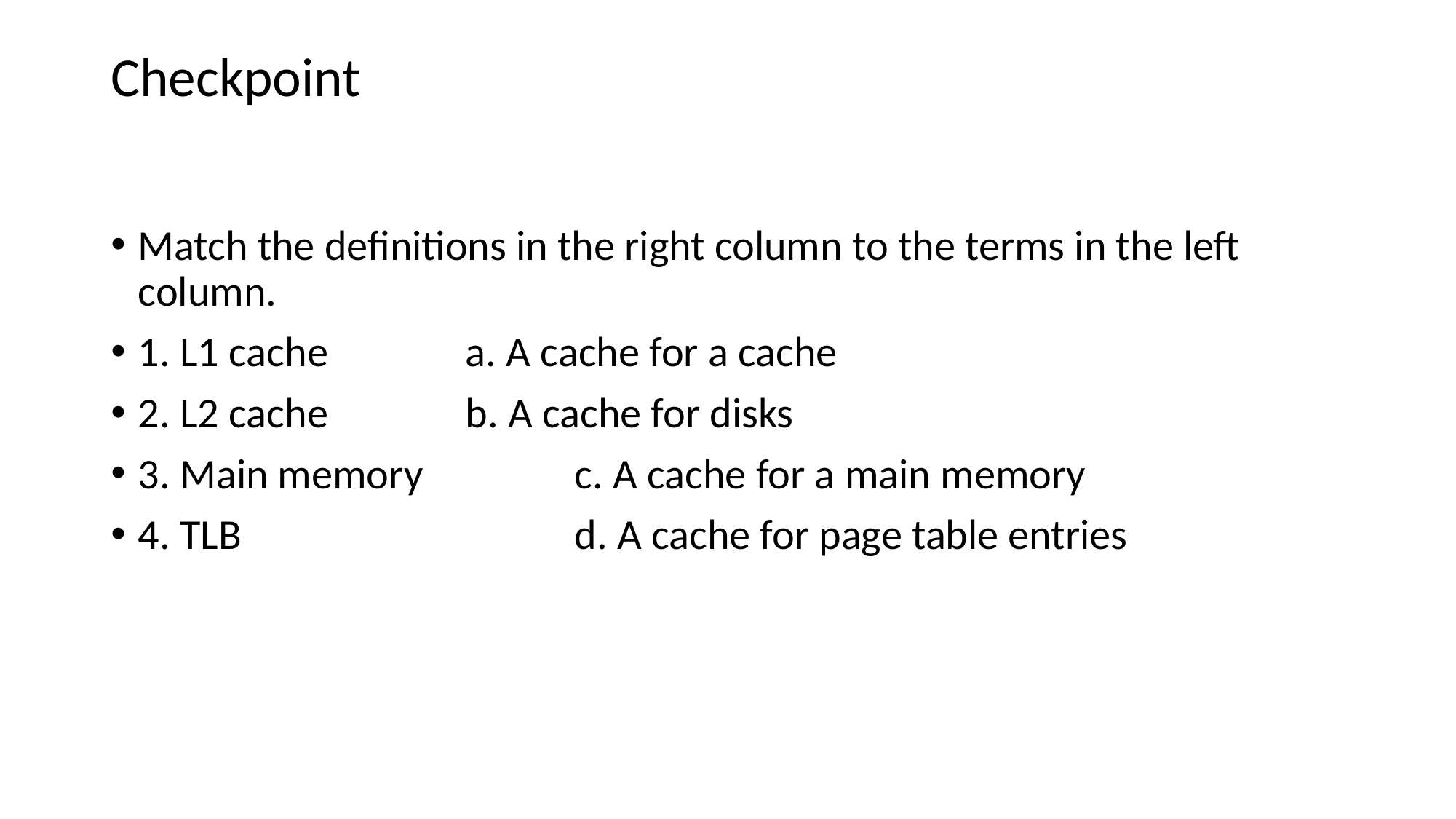

# Checkpoint
Match the definitions in the right column to the terms in the left column.
1. L1 cache 		a. A cache for a cache
2. L2 cache 		b. A cache for disks
3. Main memory 		c. A cache for a main memory
4. TLB 			d. A cache for page table entries